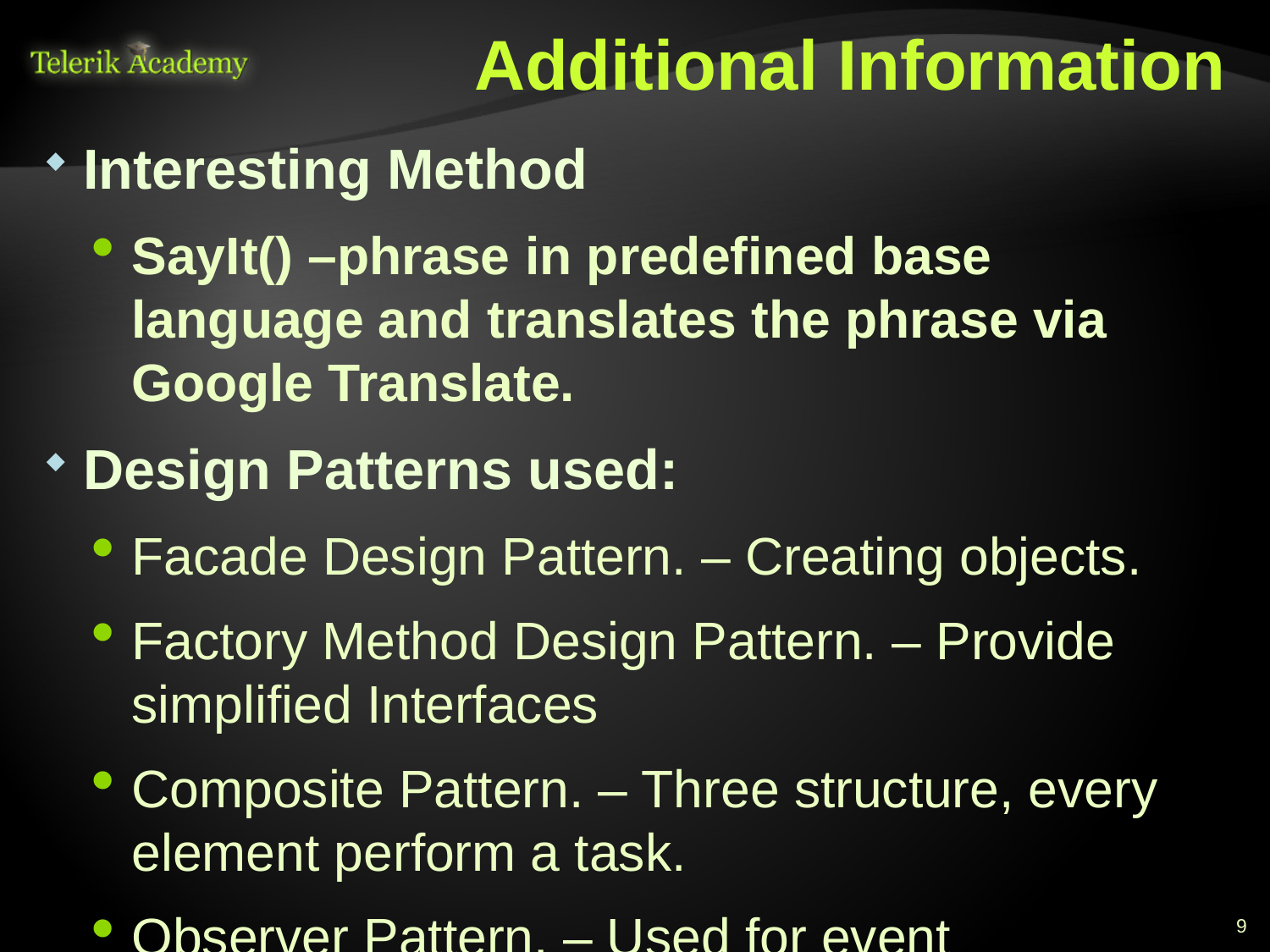

# Additional Information
Interesting Method
SayIt() –phrase in predefined base language and translates the phrase via Google Translate.
Design Patterns used:
Facade Design Pattern. – Creating objects.
Factory Method Design Pattern. – Provide simplified Interfaces
Composite Pattern. – Three structure, every element perform a task.
Observer Pattern. – Used for event subscription.
9